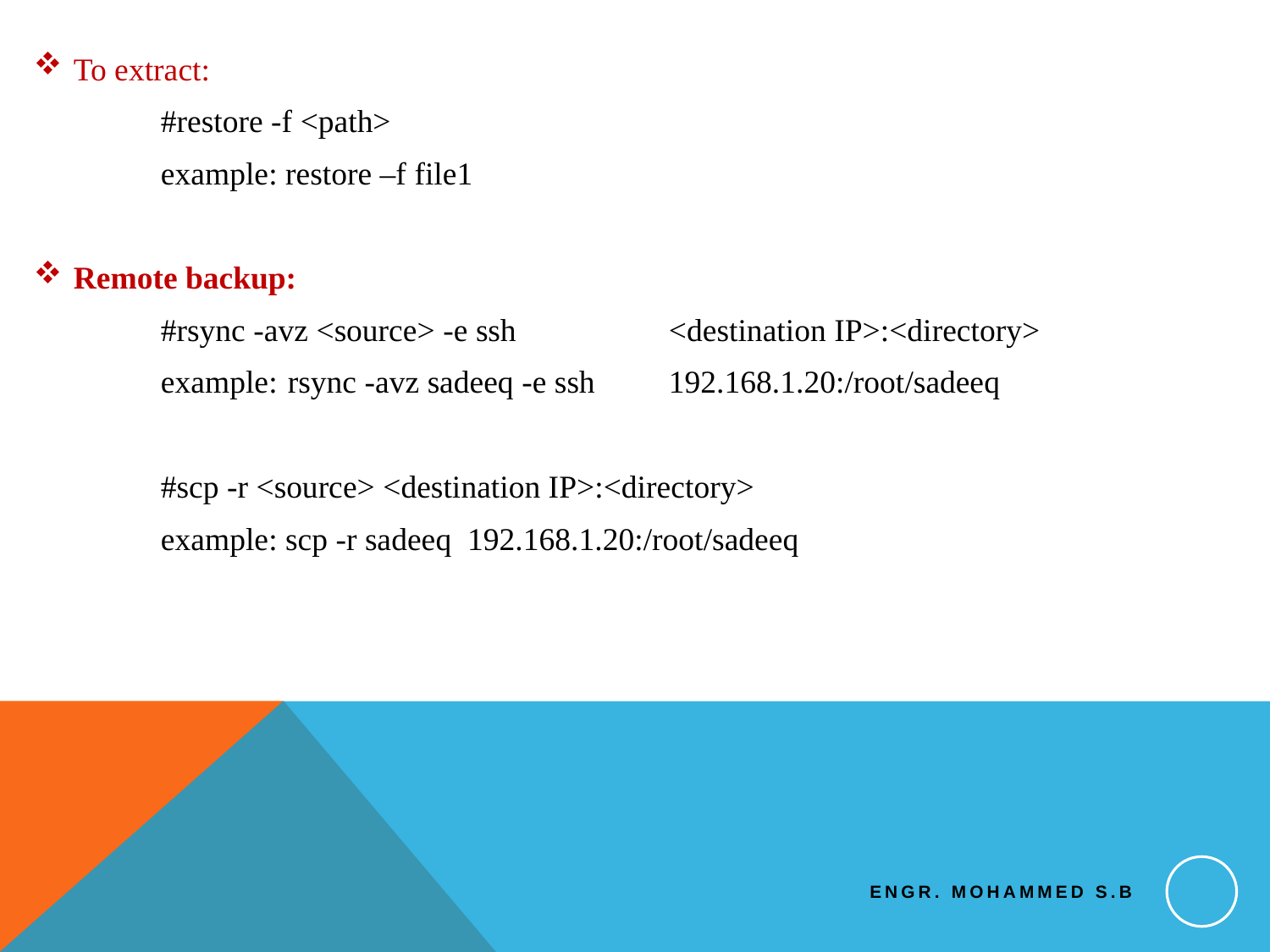

To extract:
	#restore -f <path>
	example: restore –f file1

Remote backup:
	#rsync -avz <source> -e ssh 		<destination IP>:<directory>
	example:	rsync -avz sadeeq -e ssh 	192.168.1.20:/root/sadeeq

	#scp -r <source> <destination IP>:<directory>
	example: scp -r sadeeq  192.168.1.20:/root/sadeeq

86
Engr. Mohammed S.B